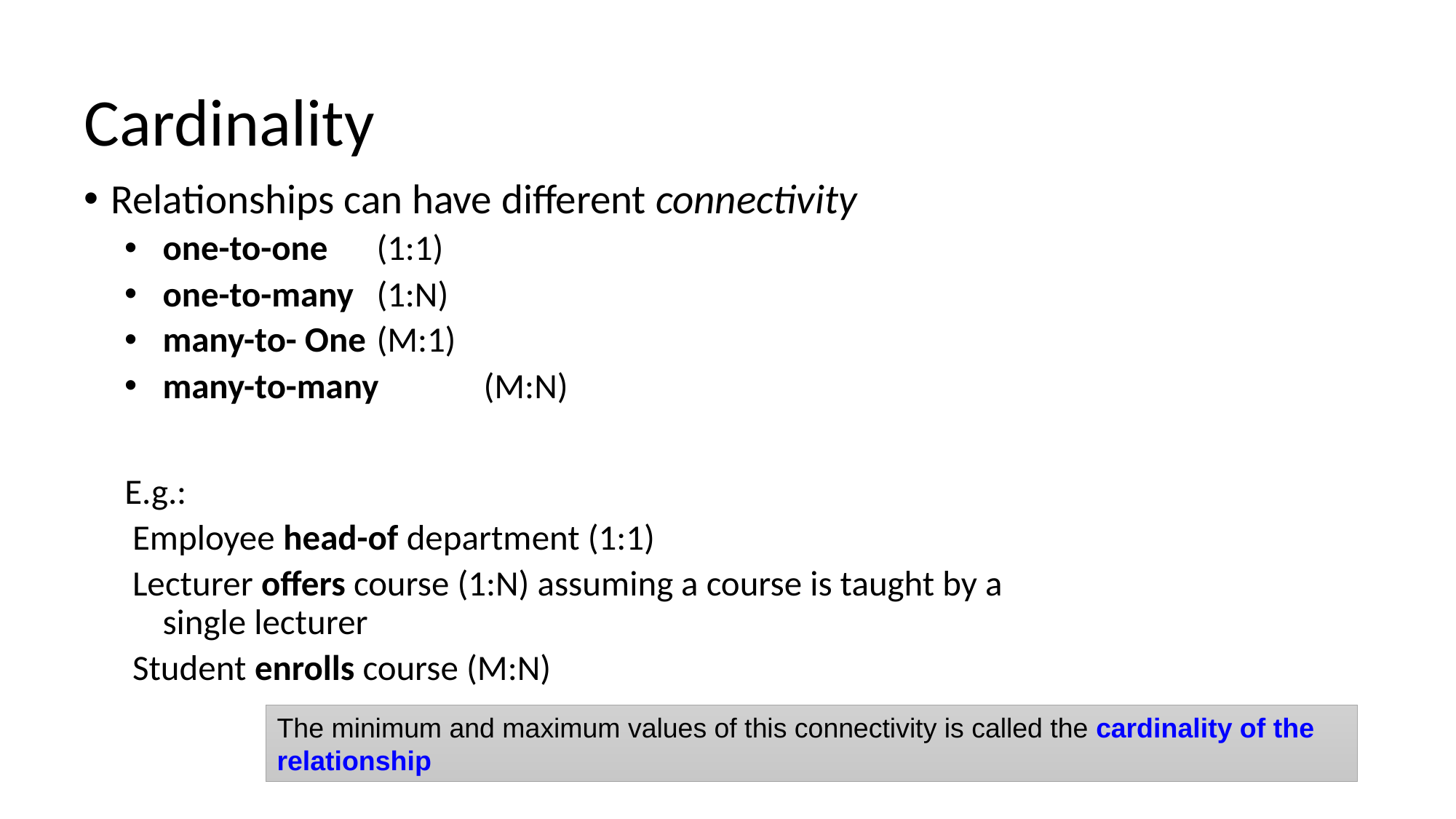

Cardinality
Relationships can have different connectivity
one-to-one	(1:1)
one-to-many	(1:N)
many-to- One	(M:1)
many-to-many	(M:N)

E.g.:
 Employee head-of department (1:1)
 Lecturer offers course (1:N) assuming a course is taught by a single lecturer
 Student enrolls course (M:N)
The minimum and maximum values of this connectivity is called the cardinality of the relationship
44